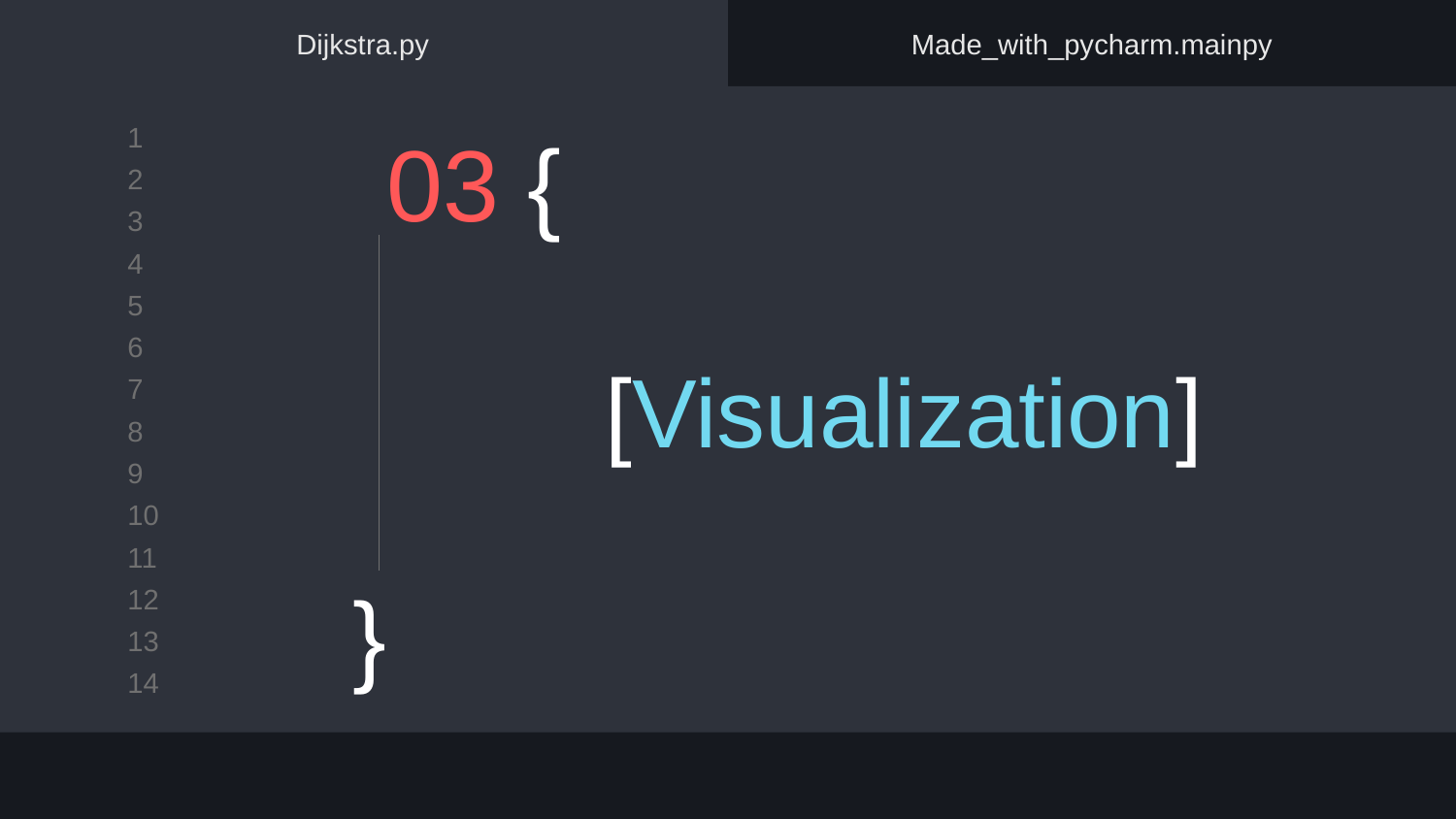

Dijkstra.py
Made_with_pycharm.mainpy
# 03 {

[Visualization]
}